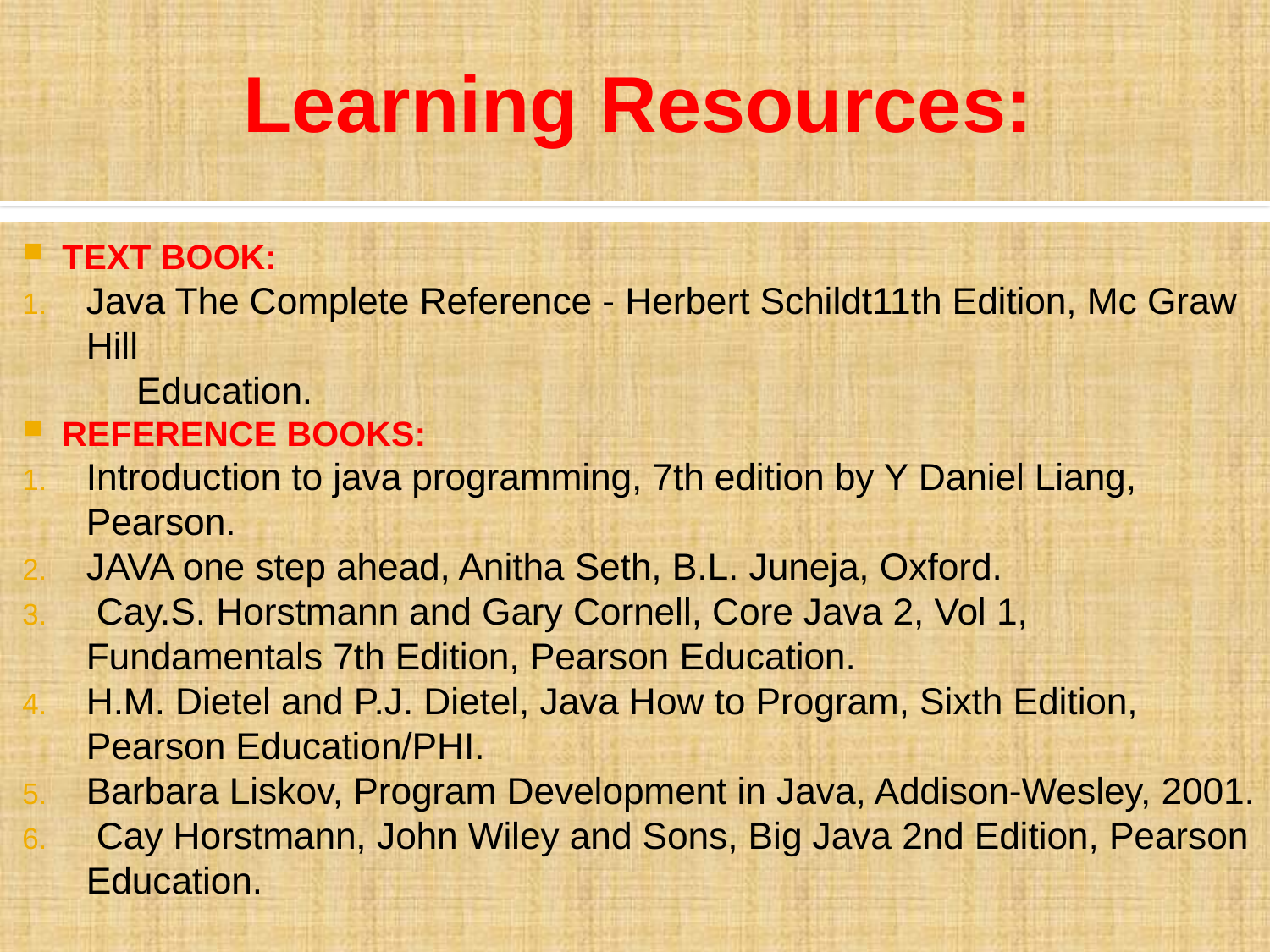

# Learning Resources:
TEXT BOOK:
Java The Complete Reference - Herbert Schildt11th Edition, Mc Graw Hill
           Education.
REFERENCE BOOKS:
Introduction to java programming, 7th edition by Y Daniel Liang, Pearson.
JAVA one step ahead, Anitha Seth, B.L. Juneja, Oxford.
 Cay.S. Horstmann and Gary Cornell, Core Java 2, Vol 1, Fundamentals 7th Edition, Pearson Education.
H.M. Dietel and P.J. Dietel, Java How to Program, Sixth Edition, Pearson Education/PHI.
Barbara Liskov, Program Development in Java, Addison-Wesley, 2001.
 Cay Horstmann, John Wiley and Sons, Big Java 2nd Edition, Pearson Education.